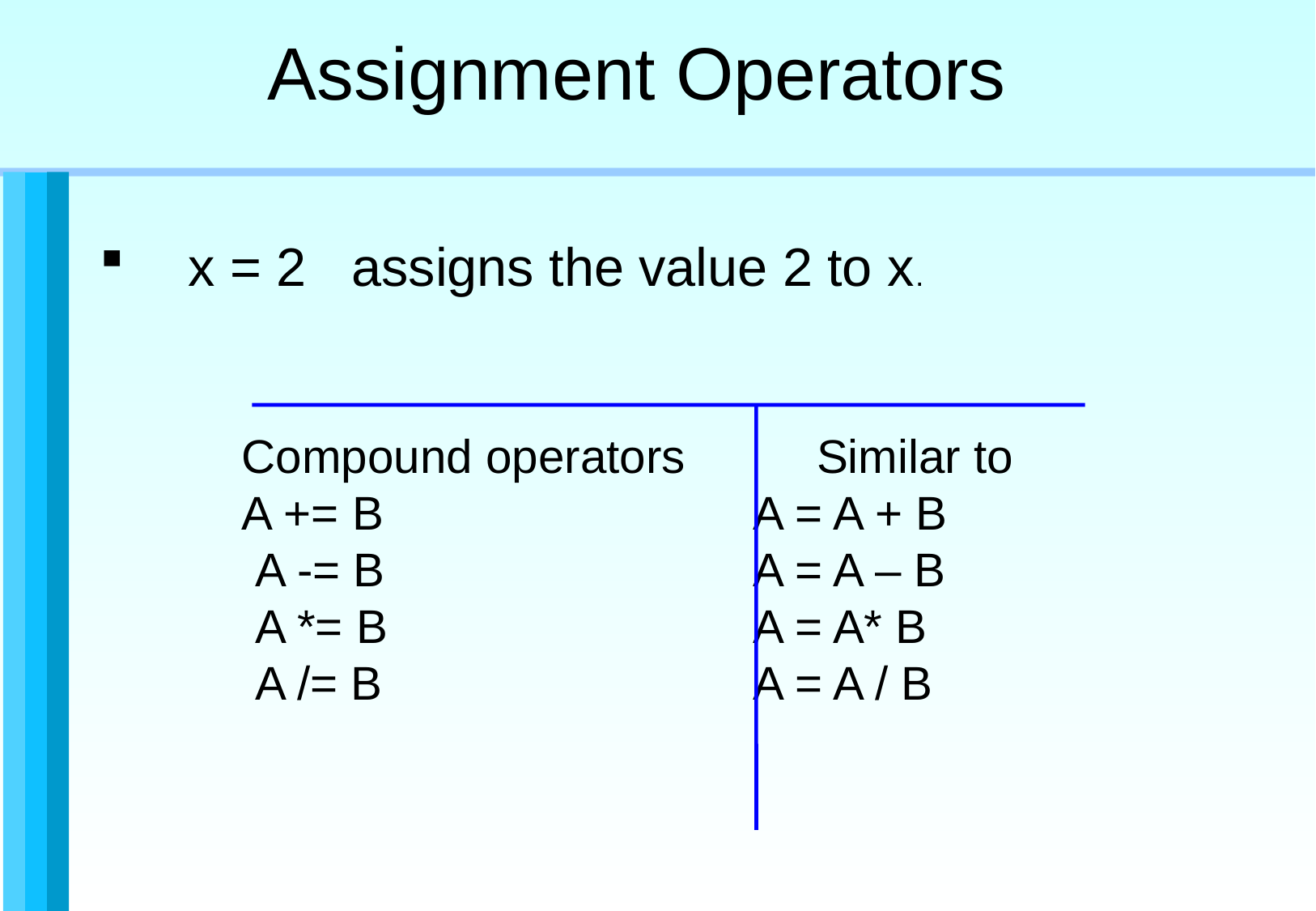

Assignment Operators

    x = 2   assigns the value 2 to x.

Compound operators          Similar to
A += B		                A = A + B
 A -= B		                A = A – B
 A *= B		                A = A* B
 A /= B		                A = A / B
Programming constructs and functions / 32 of  39